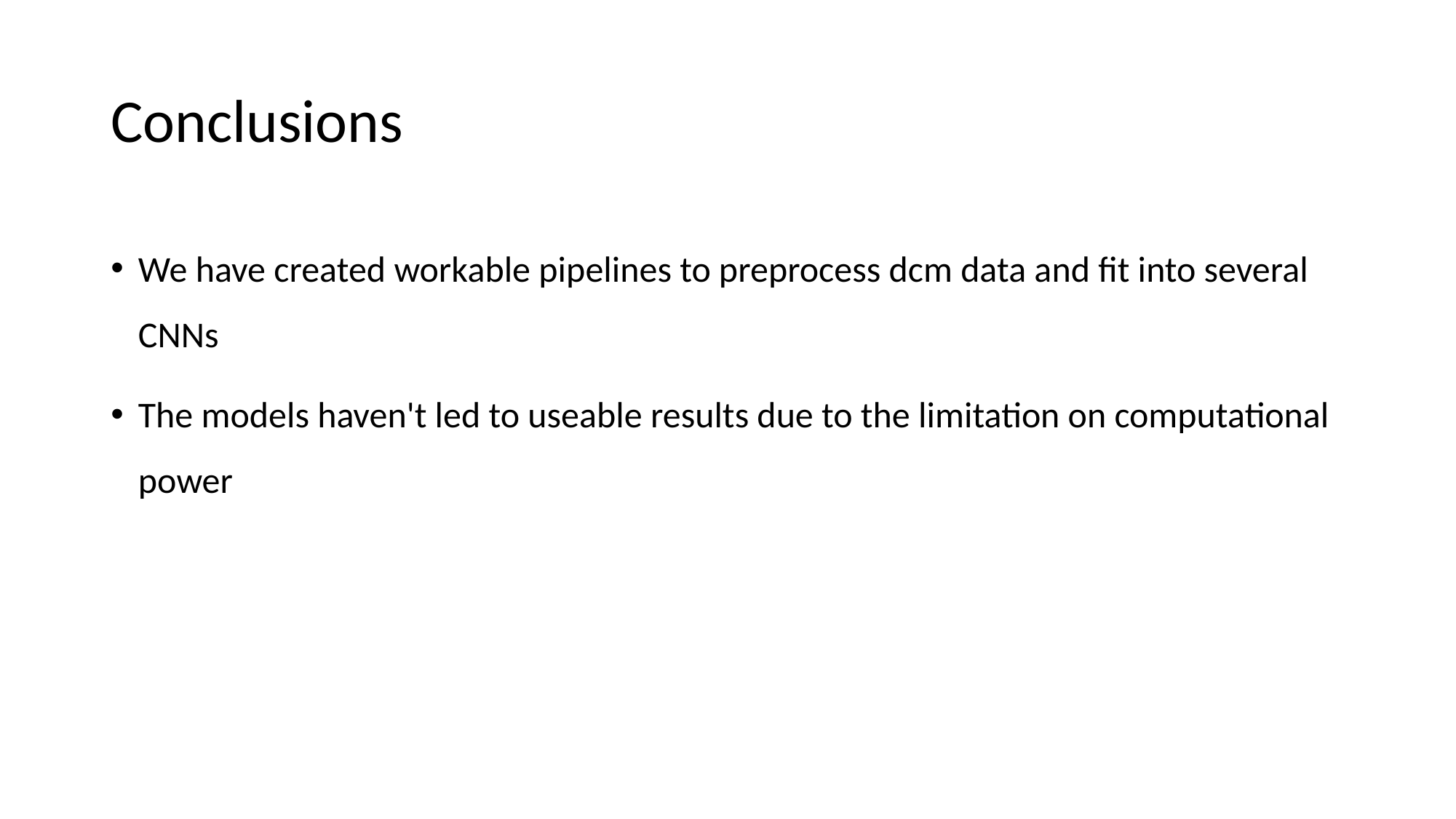

# Conclusions
We have created workable pipelines to preprocess dcm data and fit into several CNNs
The models haven't led to useable results due to the limitation on computational power